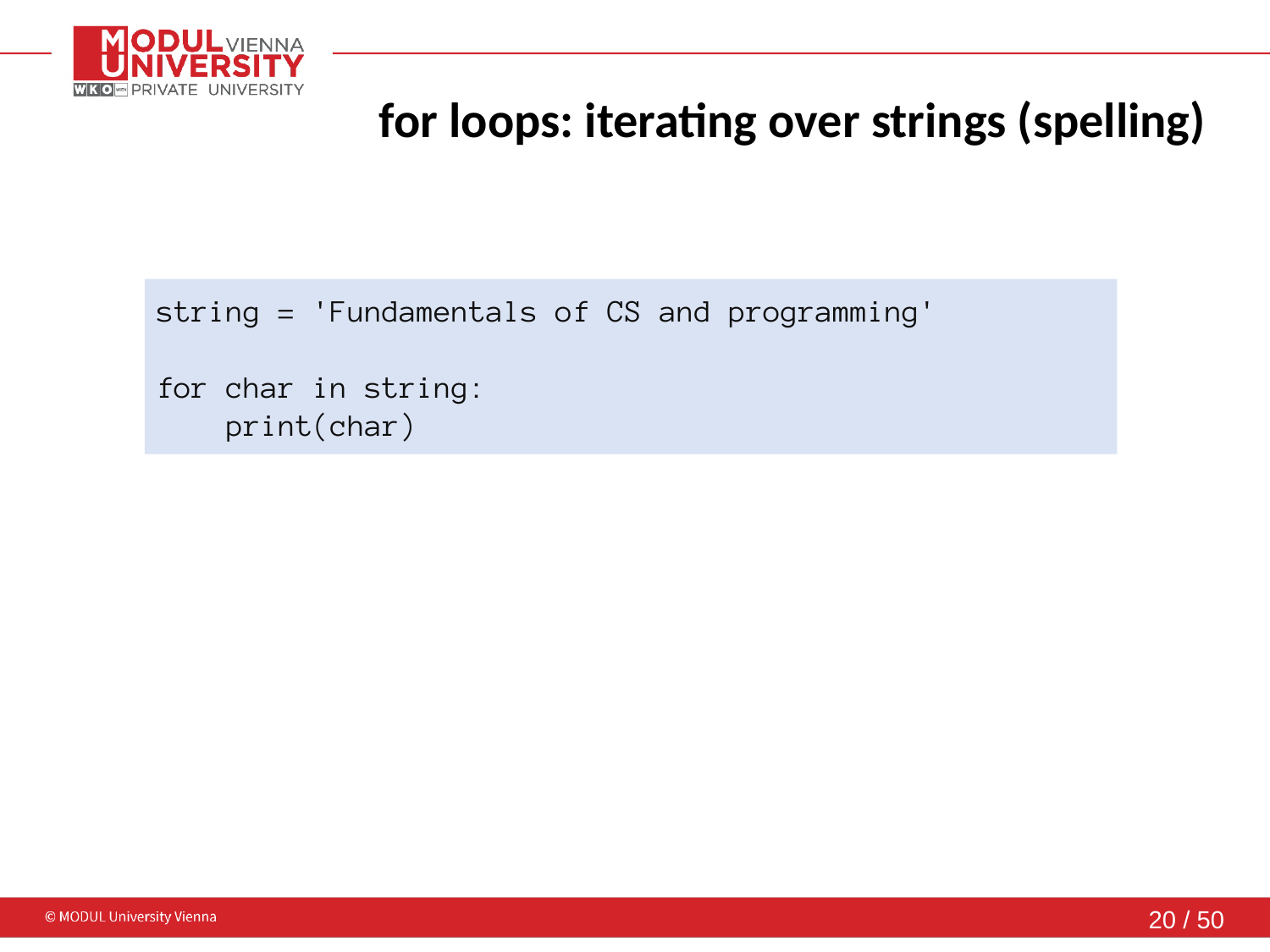

# for loops: iterating over strings (spelling)
string = 'Fundamentals of CS and programming'

for char in string:
    print(char)